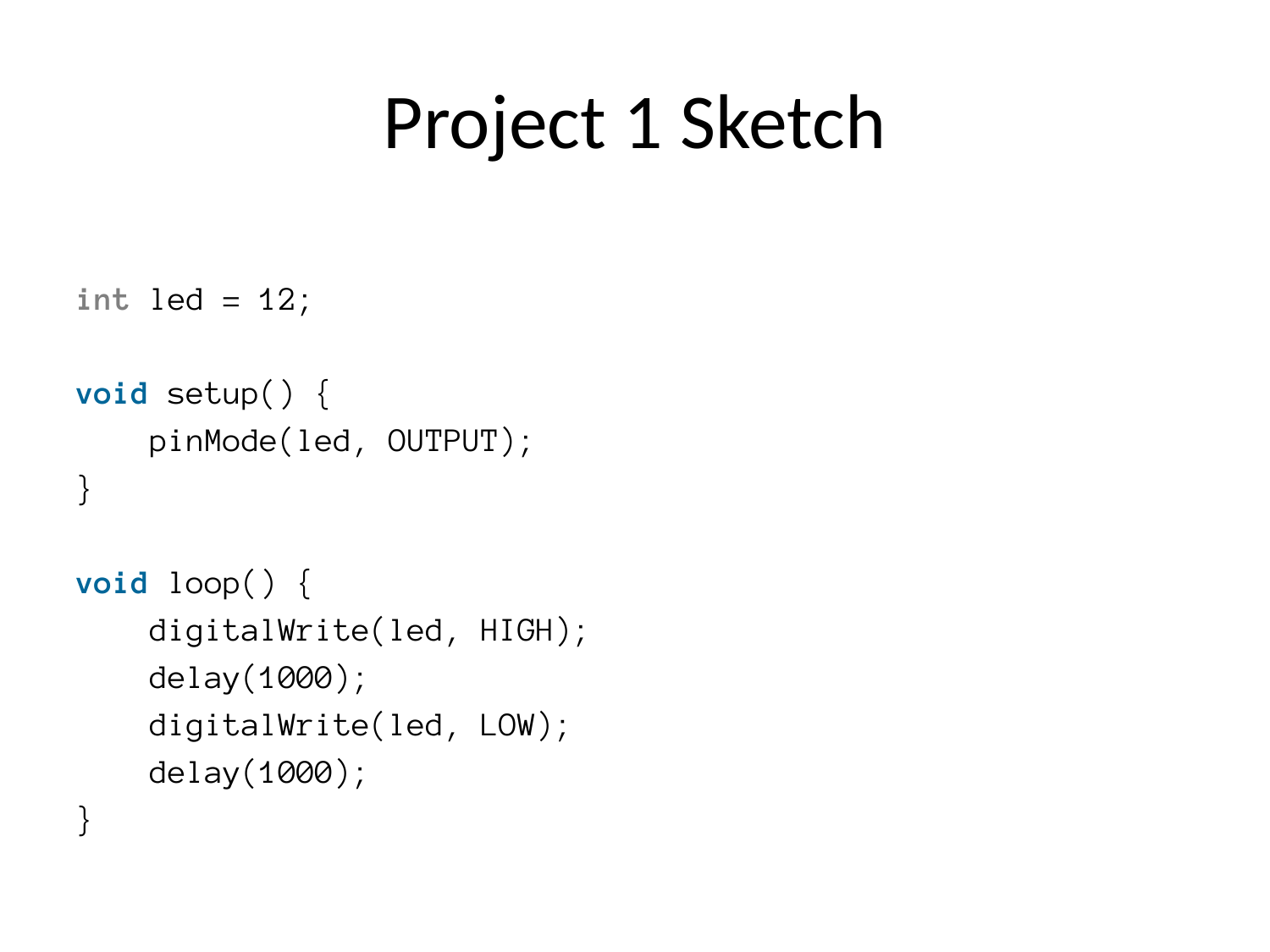

# Project 1 Sketch

int led = 12;

void setup() {
    pinMode(led, OUTPUT);
}

void loop() {
    digitalWrite(led, HIGH);
    delay(1000);
    digitalWrite(led, LOW);
    delay(1000);
}